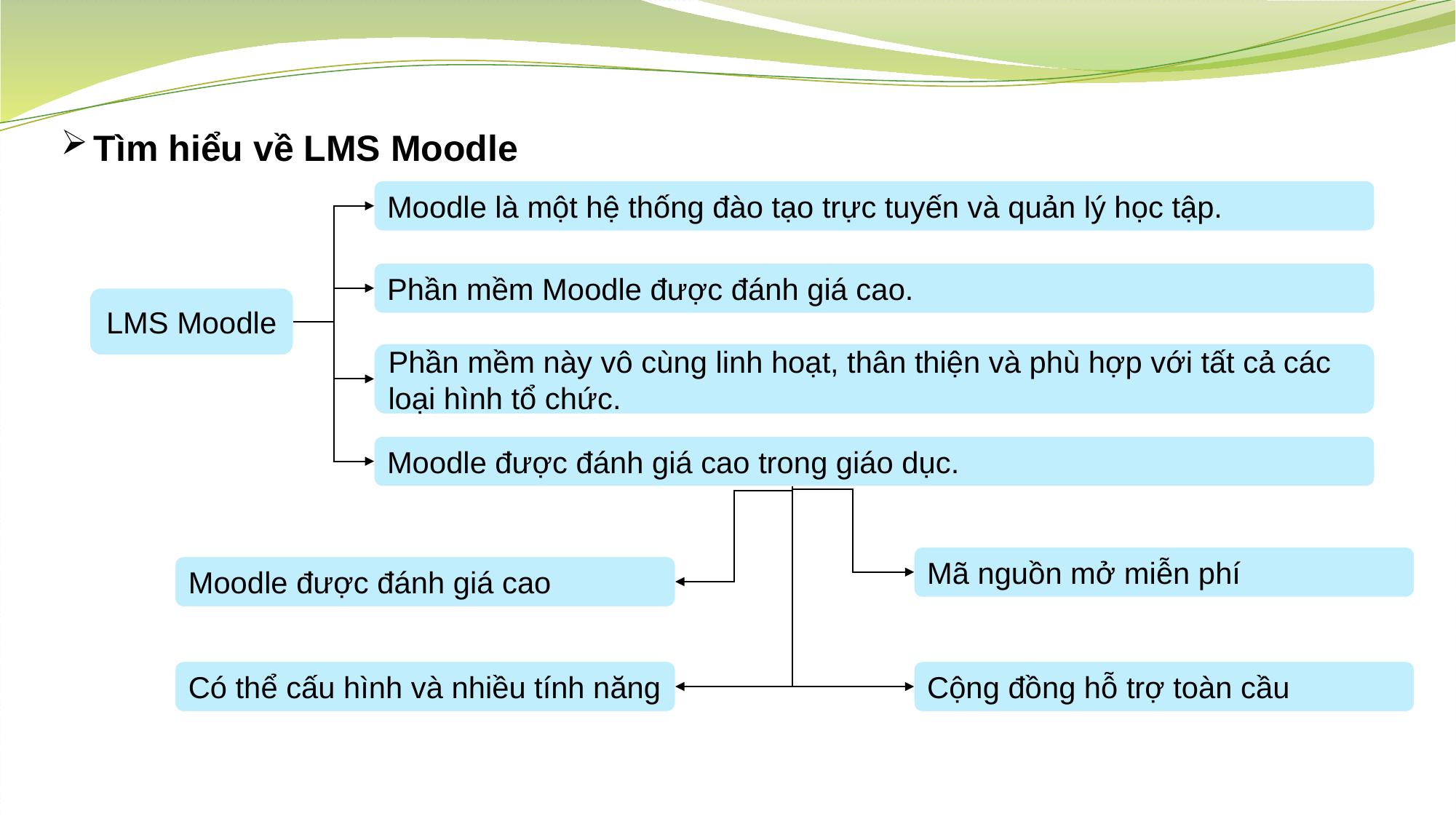

Tìm hiểu về LMS Moodle
Moodle là một hệ thống đào tạo trực tuyến và quản lý học tập.
Phần mềm Moodle được đánh giá cao.
LMS Moodle
Phần mềm này vô cùng linh hoạt, thân thiện và phù hợp với tất cả các loại hình tổ chức.
Moodle được đánh giá cao trong giáo dục.
Mã nguồn mở miễn phí
Moodle được đánh giá cao
Có thể cấu hình và nhiều tính năng
Cộng đồng hỗ trợ toàn cầu